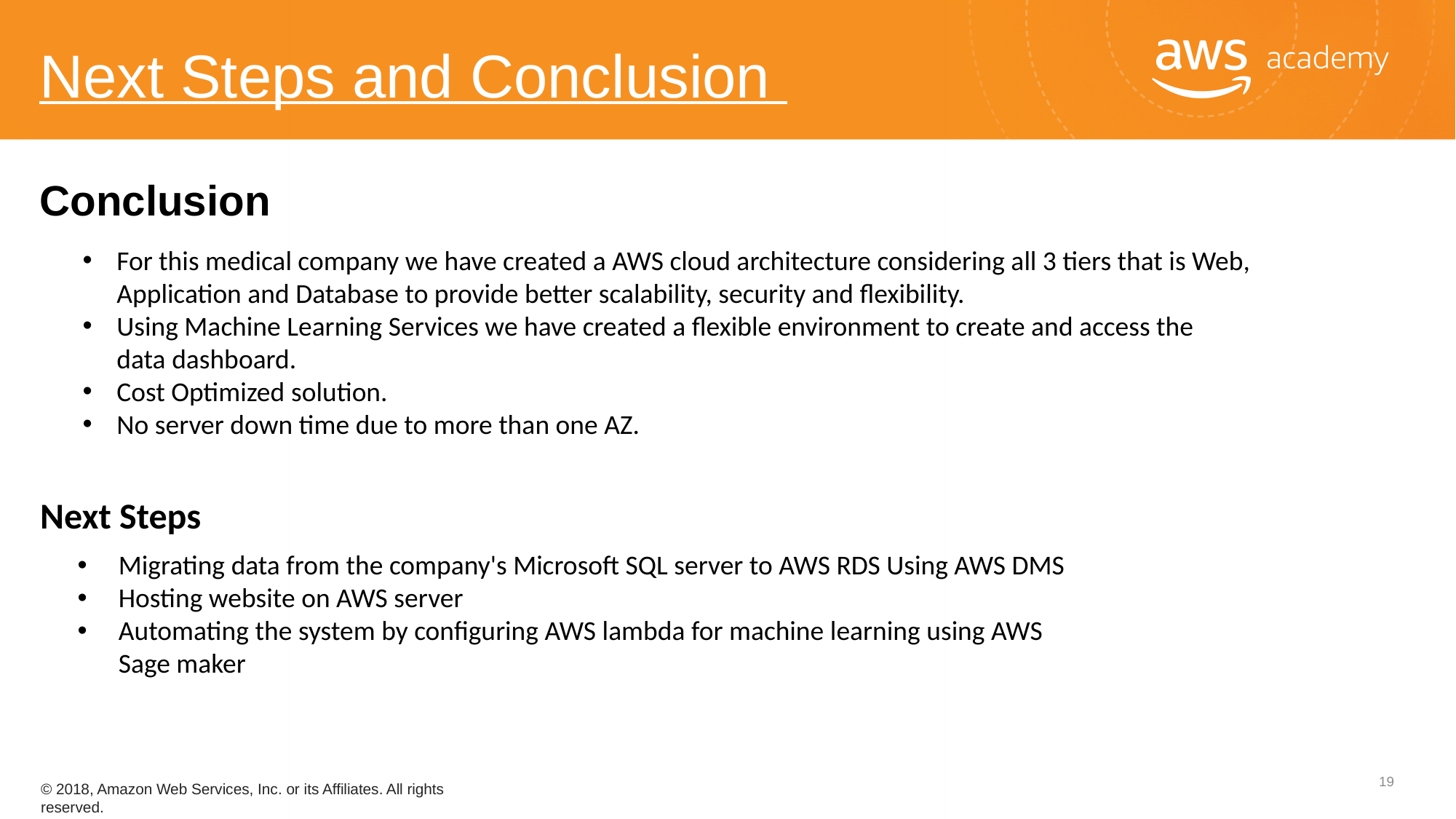

# Next Steps and Conclusion
Conclusion

For this medical company we have created a AWS cloud architecture considering all 3 tiers that is Web, Application and Database to provide better scalability, security and flexibility.
Using Machine Learning Services we have created a flexible environment to create and access the data dashboard.
Cost Optimized solution.
No server down time due to more than one AZ.
Next Steps
Migrating data from the company's Microsoft SQL server to AWS RDS Using AWS DMS
Hosting website on AWS server
Automating the system by configuring AWS lambda for machine learning using AWS Sage maker

19